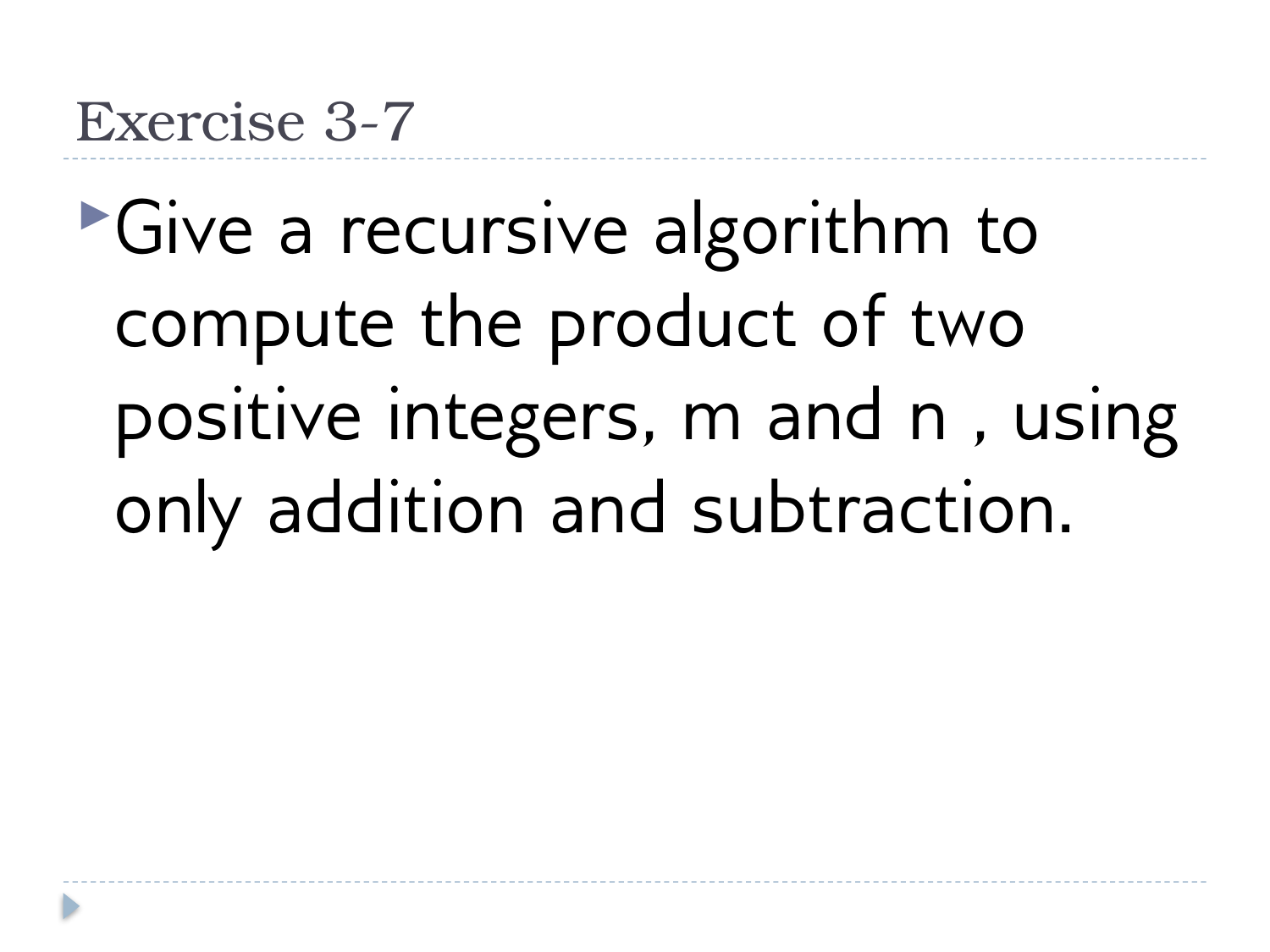

# Exercise 3-7
Give a recursive algorithm to compute the product of two positive integers, m and n , using only addition and subtraction.